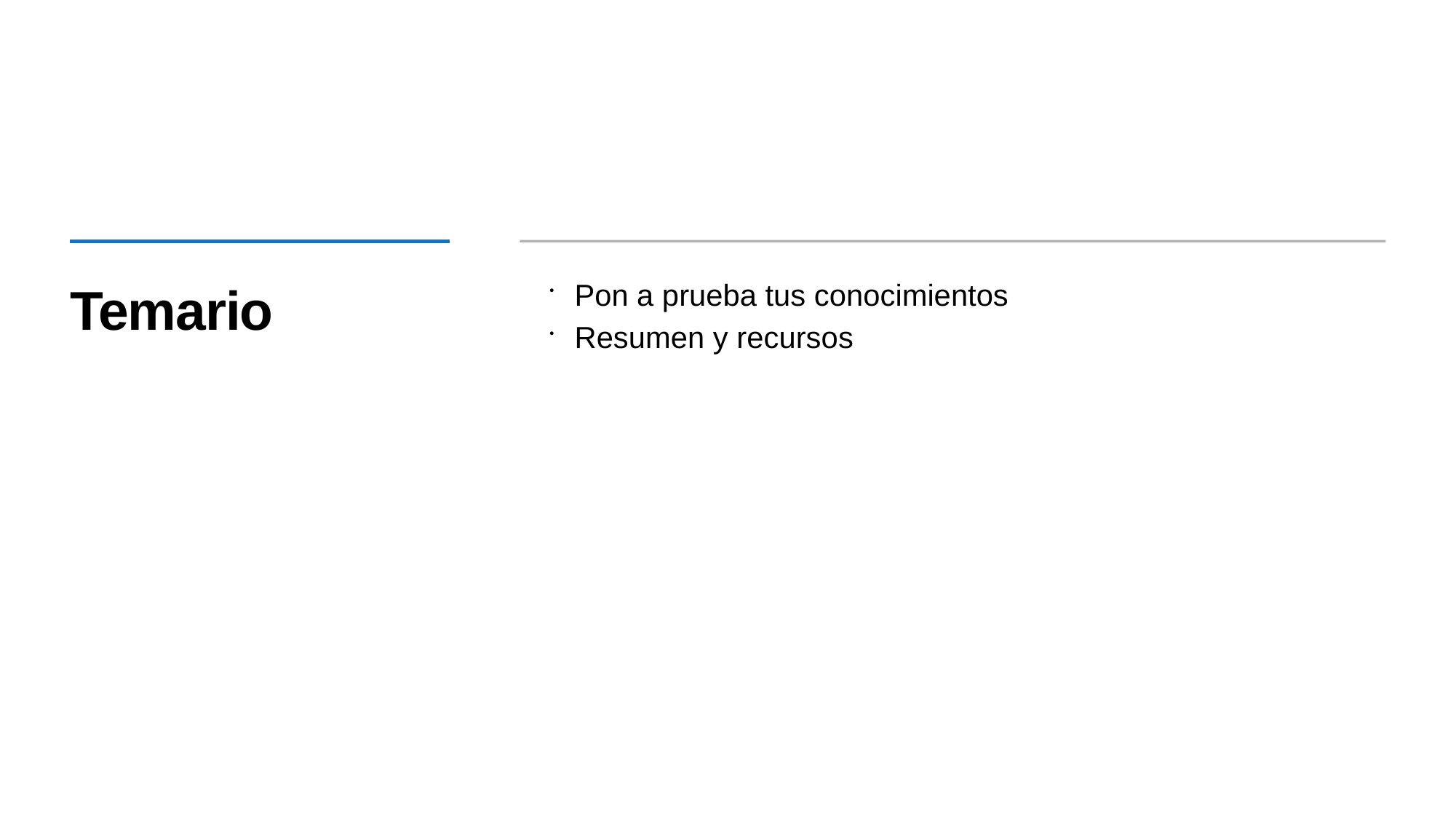

# Temario
Pon a prueba tus conocimientos
Resumen y recursos